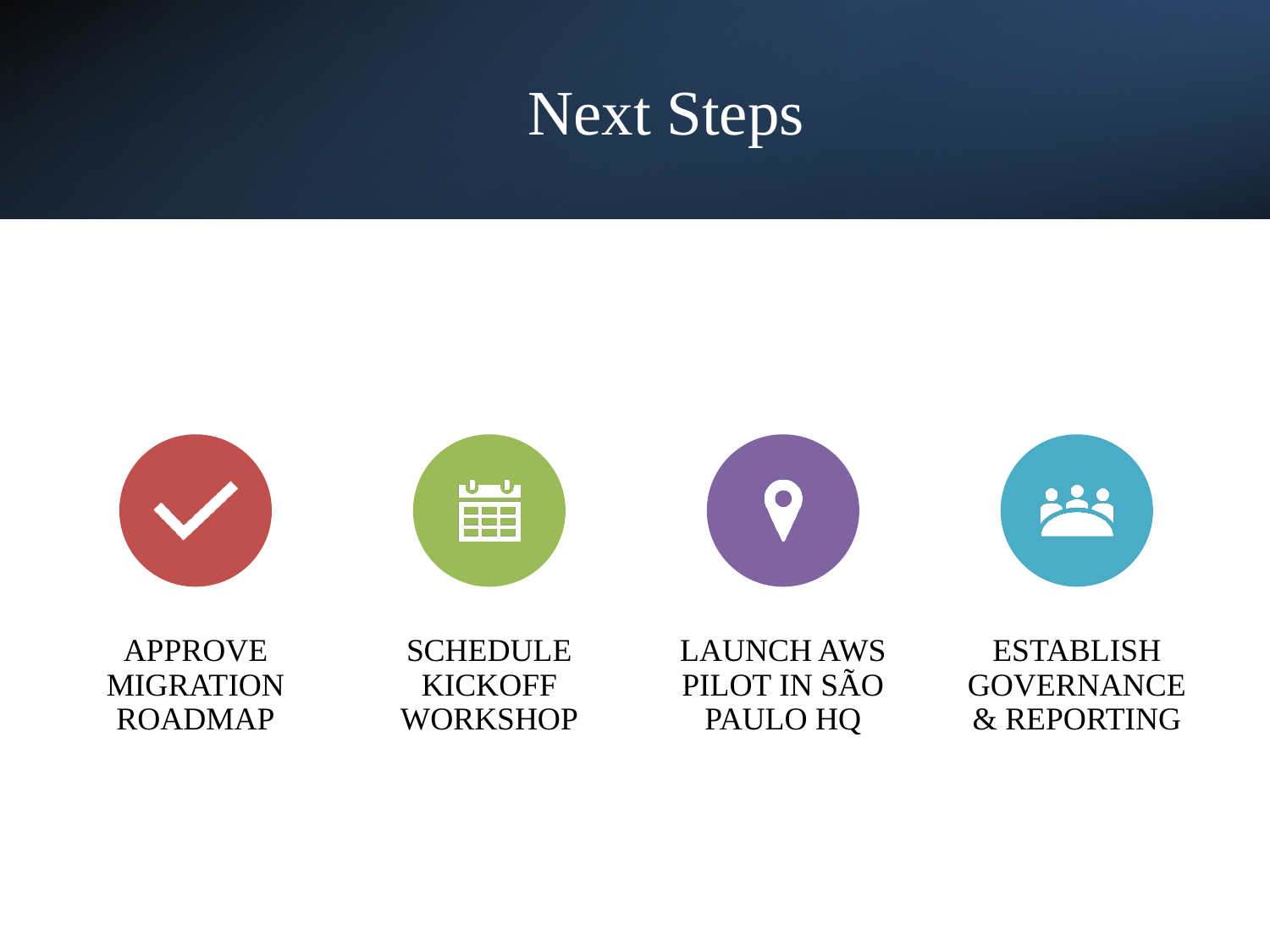

# Next Steps
Approve migration roadmap
Schedule kickoff workshop
Launch AWS pilot in São Paulo HQ
Establish governance & reporting